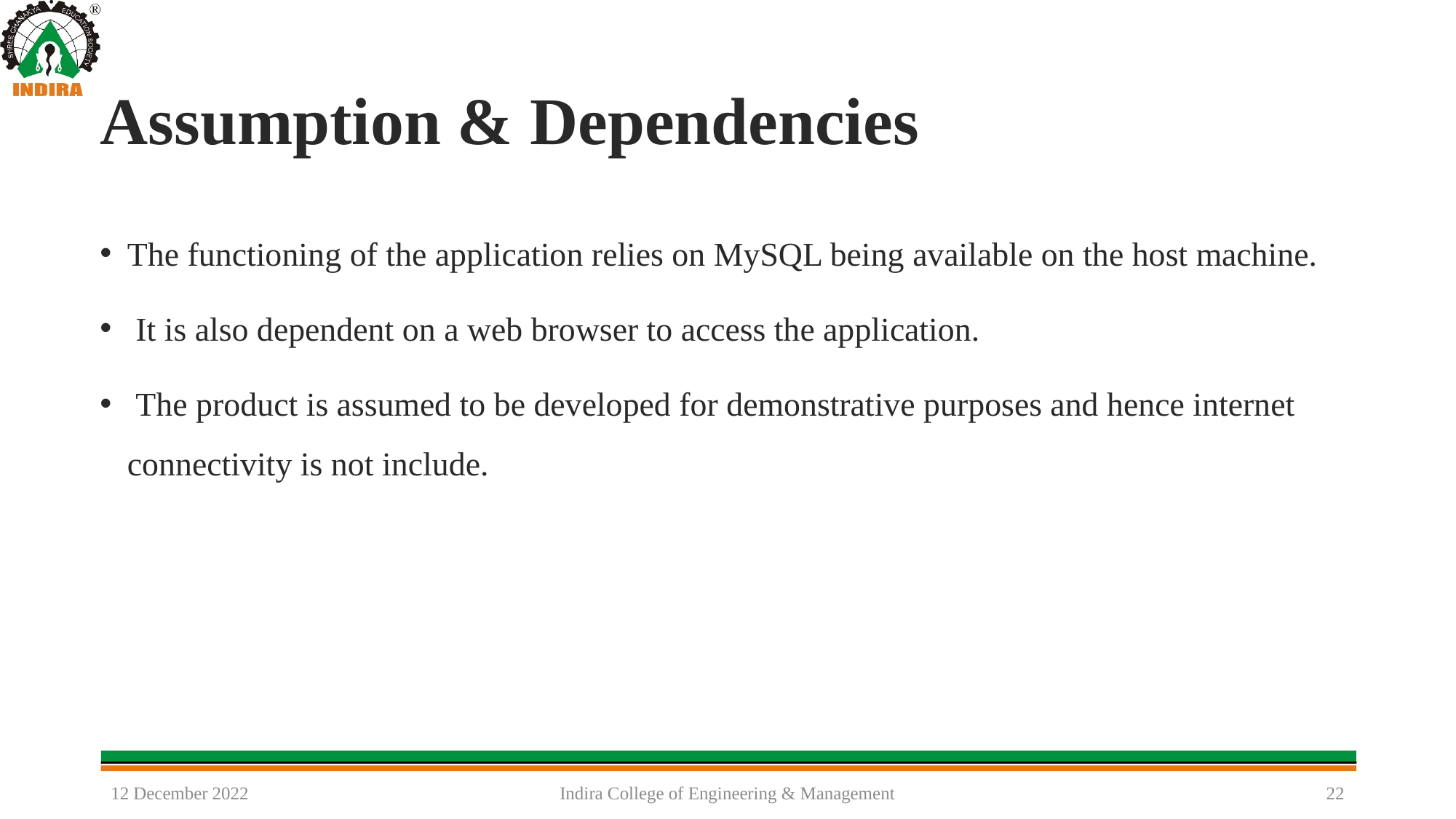

# Assumption & Dependencies
The functioning of the application relies on MySQL being available on the host machine.
 It is also dependent on a web browser to access the application.
 The product is assumed to be developed for demonstrative purposes and hence internet connectivity is not include.

12 December 2022
Indira College of Engineering & Management
22